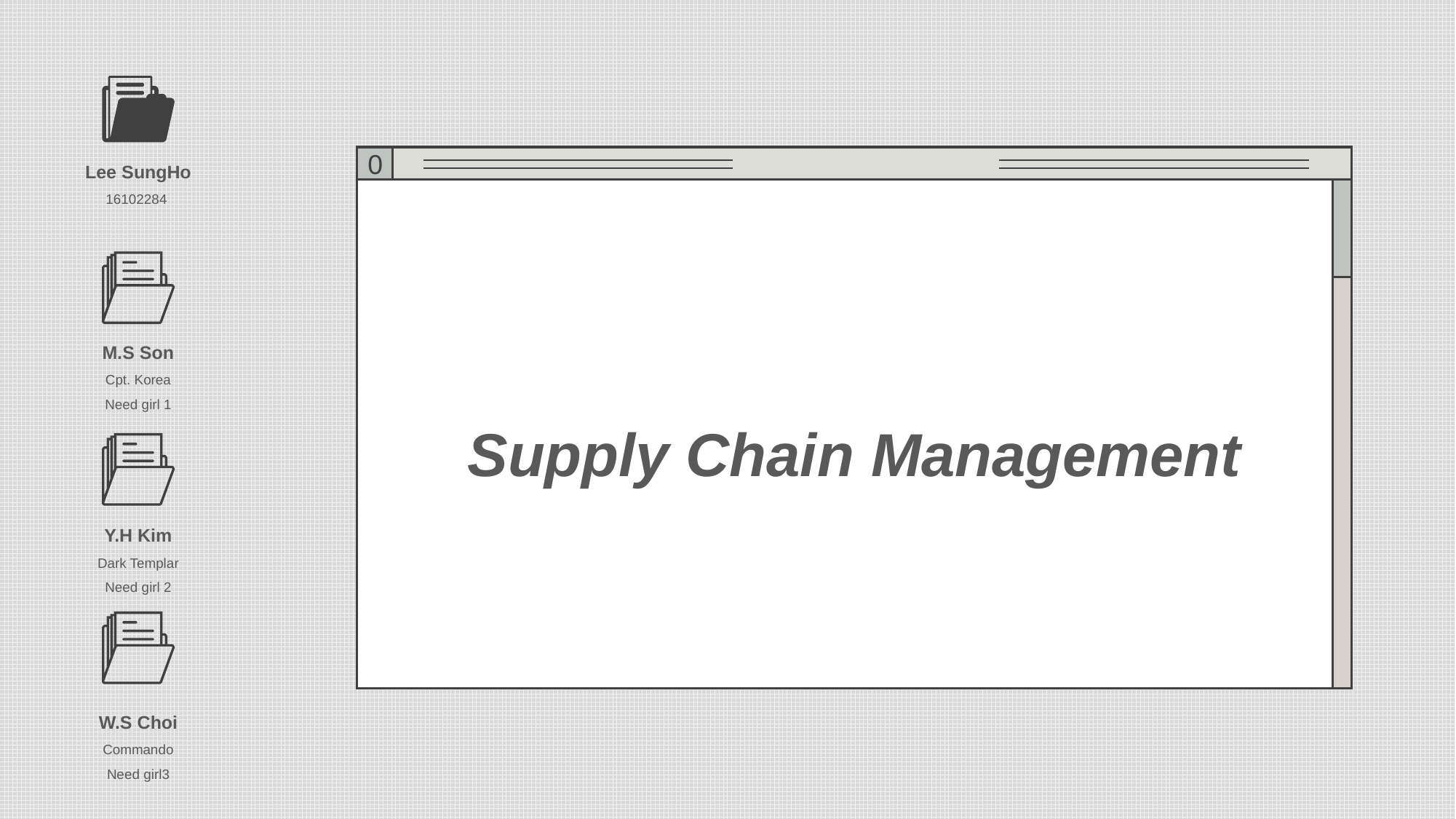

Lee SungHo
16102284

0
Supply Chain Management

M.S Son
Cpt. Korea
Need girl 1

Y.H Kim
Dark Templar
Need girl 2

W.S Choi
Commando
Need girl3